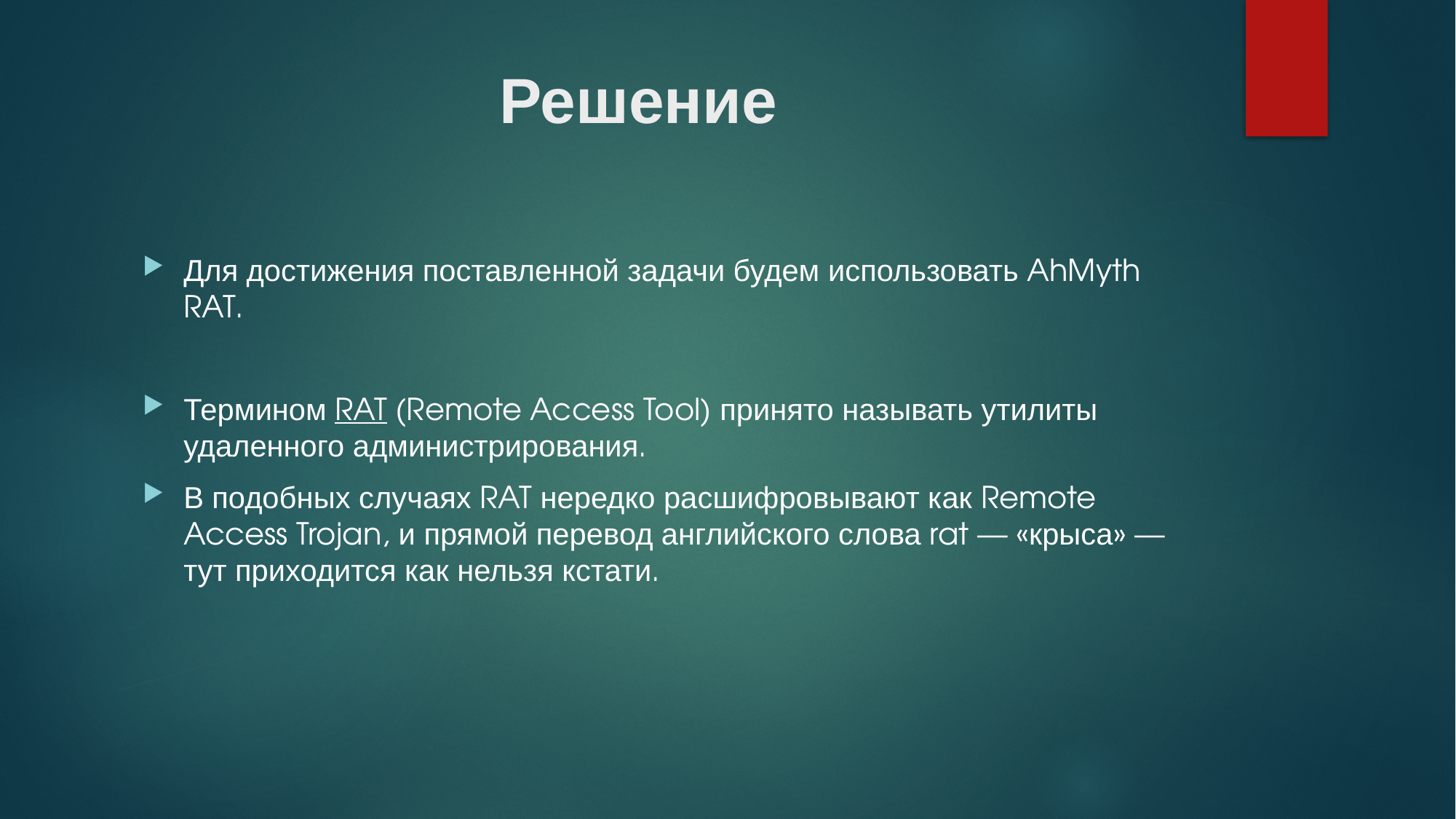

# Решение
Для достижения поставленной задачи будем использовать AhMyth RAT.

Термином RAT (Remote Access Tool) принято называть утилиты удаленного администрирования.
В подобных случаях RAT нередко расшифровывают как Remote Access Trojan, и прямой перевод английского слова rat — «крыса» — тут приходится как нельзя кстати.